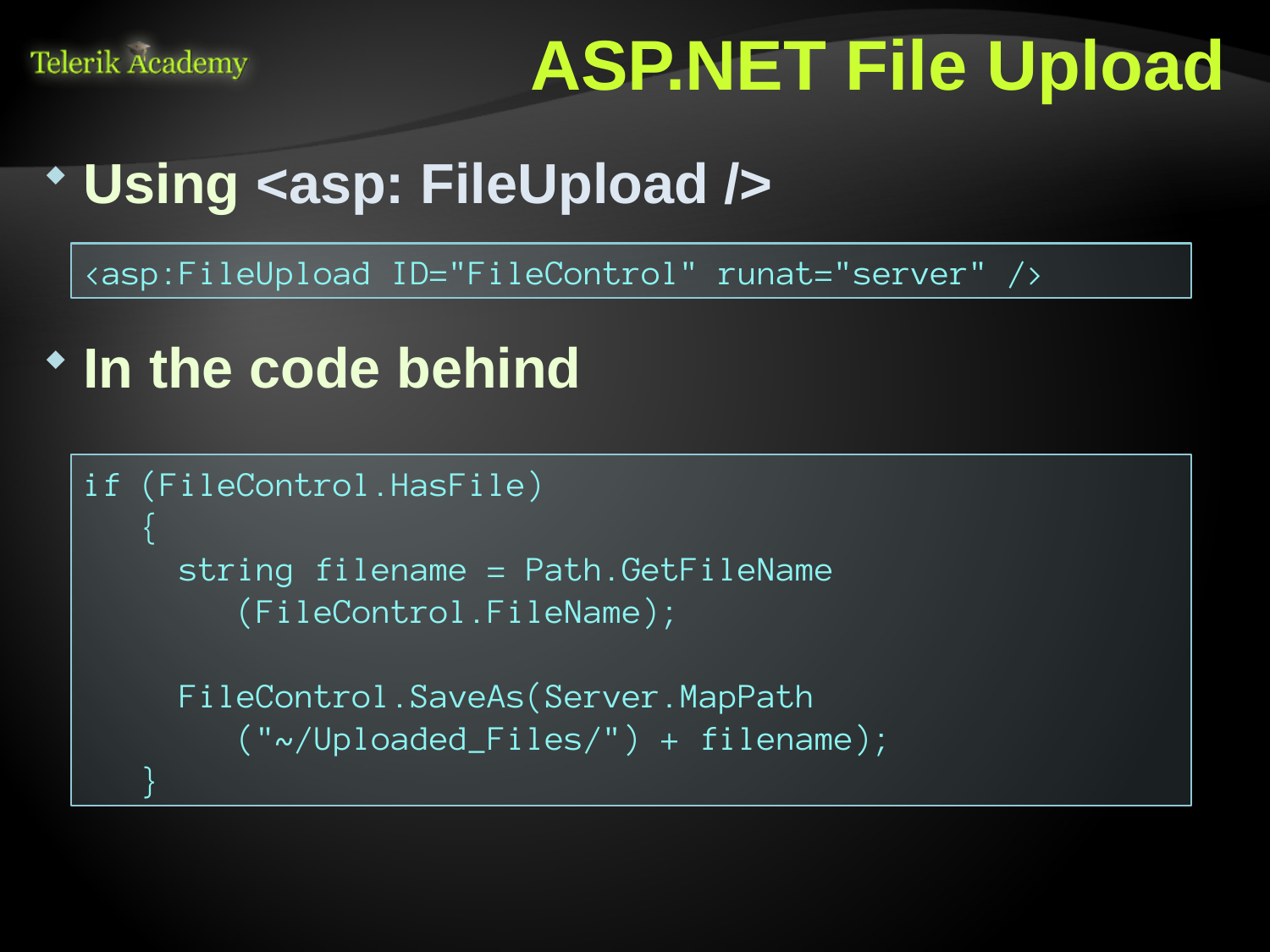

# ASP.NET File Upload
Using <asp: FileUpload />

In the code behind

<asp:FileUpload ID="FileControl" runat="server" />
if (FileControl.HasFile)
   {
     string filename = Path.GetFileName
        (FileControl.FileName);

     FileControl.SaveAs(Server.MapPath
        ("~/Uploaded_Files/") + filename);
   }